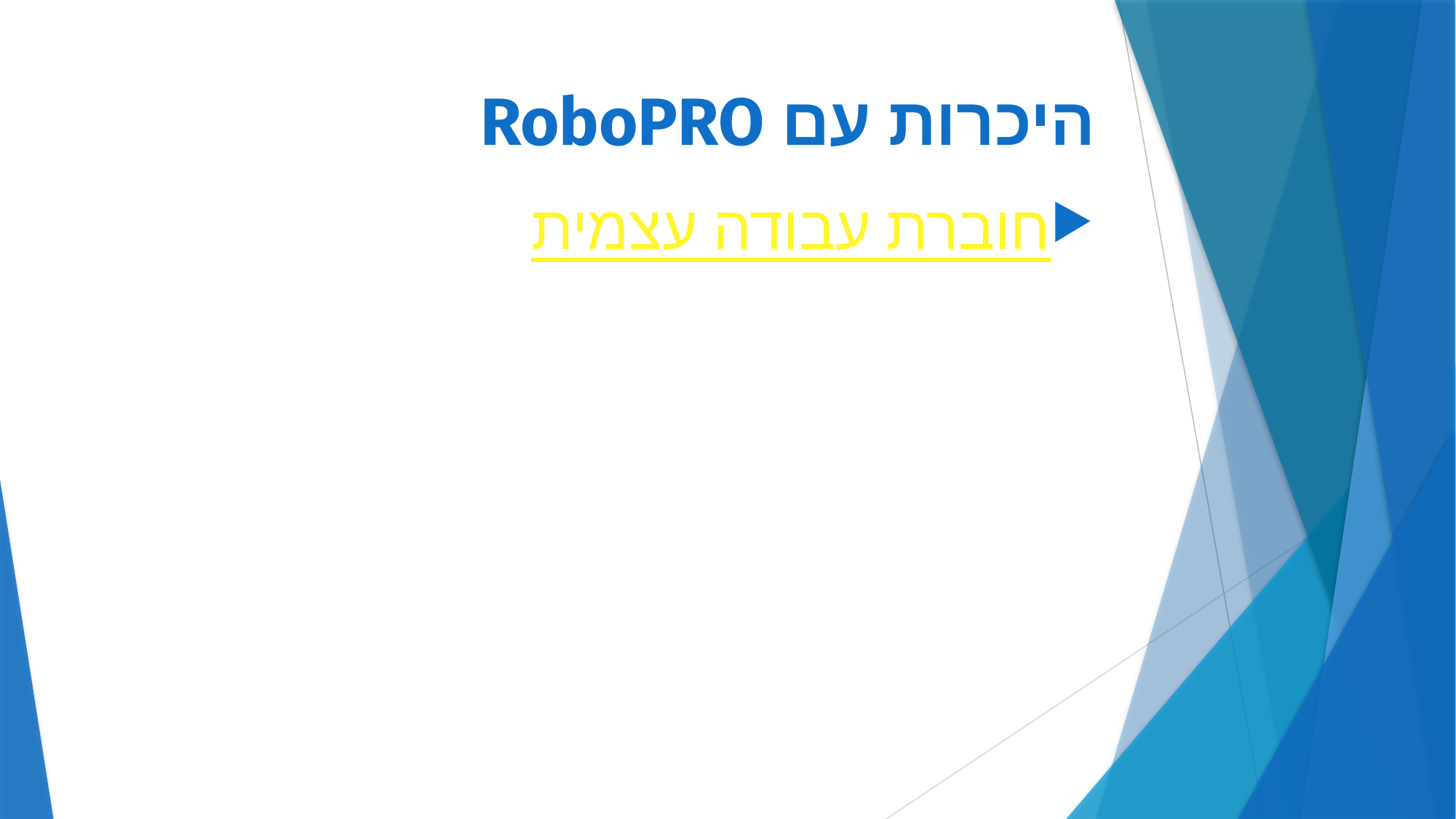

# היכרות עם RoboPRO
חוברת עבודה עצמית